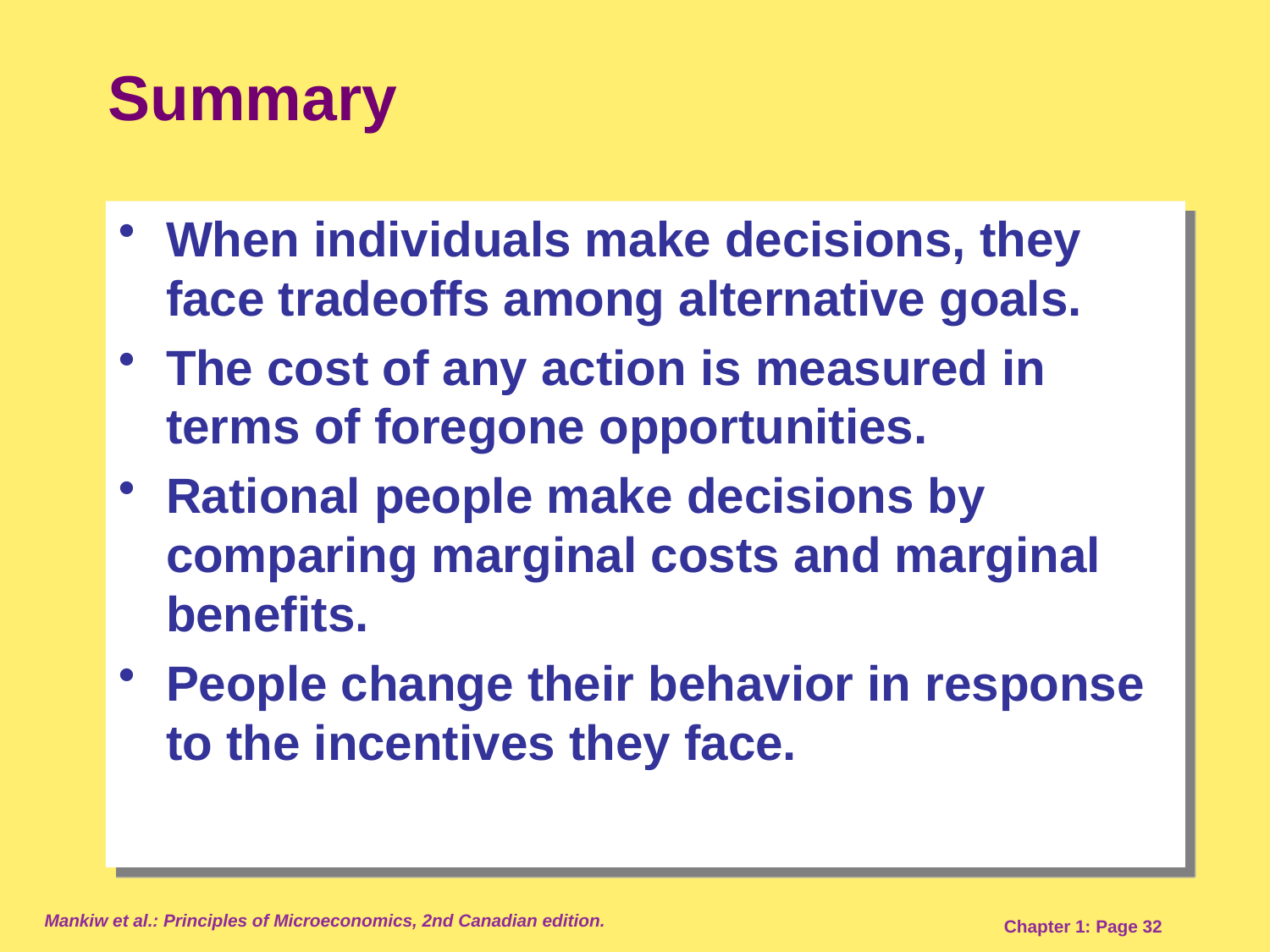

# Summary
When individuals make decisions, they face tradeoffs among alternative goals.
The cost of any action is measured in terms of foregone opportunities.
Rational people make decisions by comparing marginal costs and marginal benefits.
People change their behavior in response to the incentives they face.

Mankiw et al.: Principles of Microeconomics, 2nd Canadian edition.
Chapter 1: Page 32